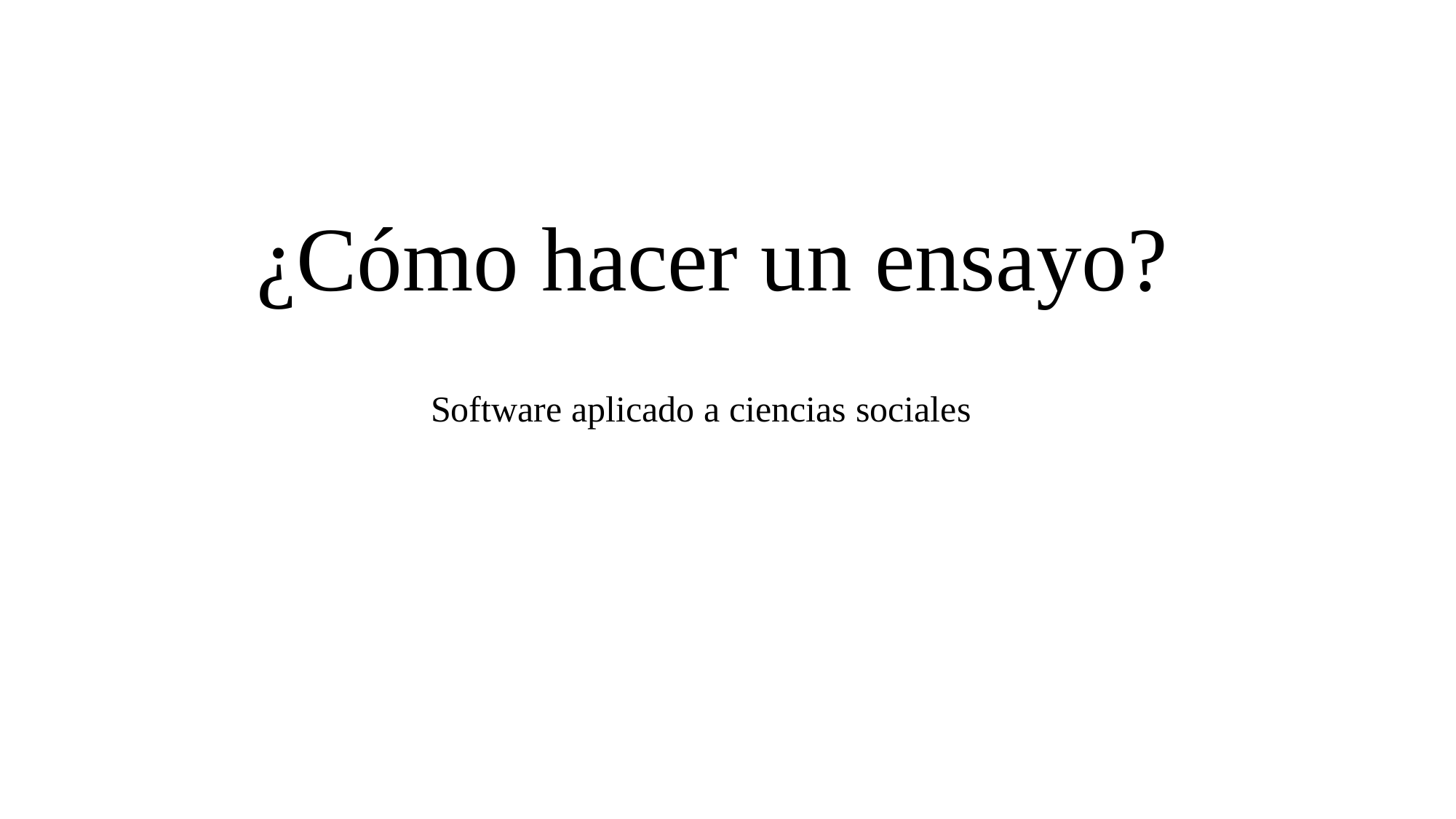

# ¿Cómo hacer un ensayo?
Software aplicado a ciencias sociales